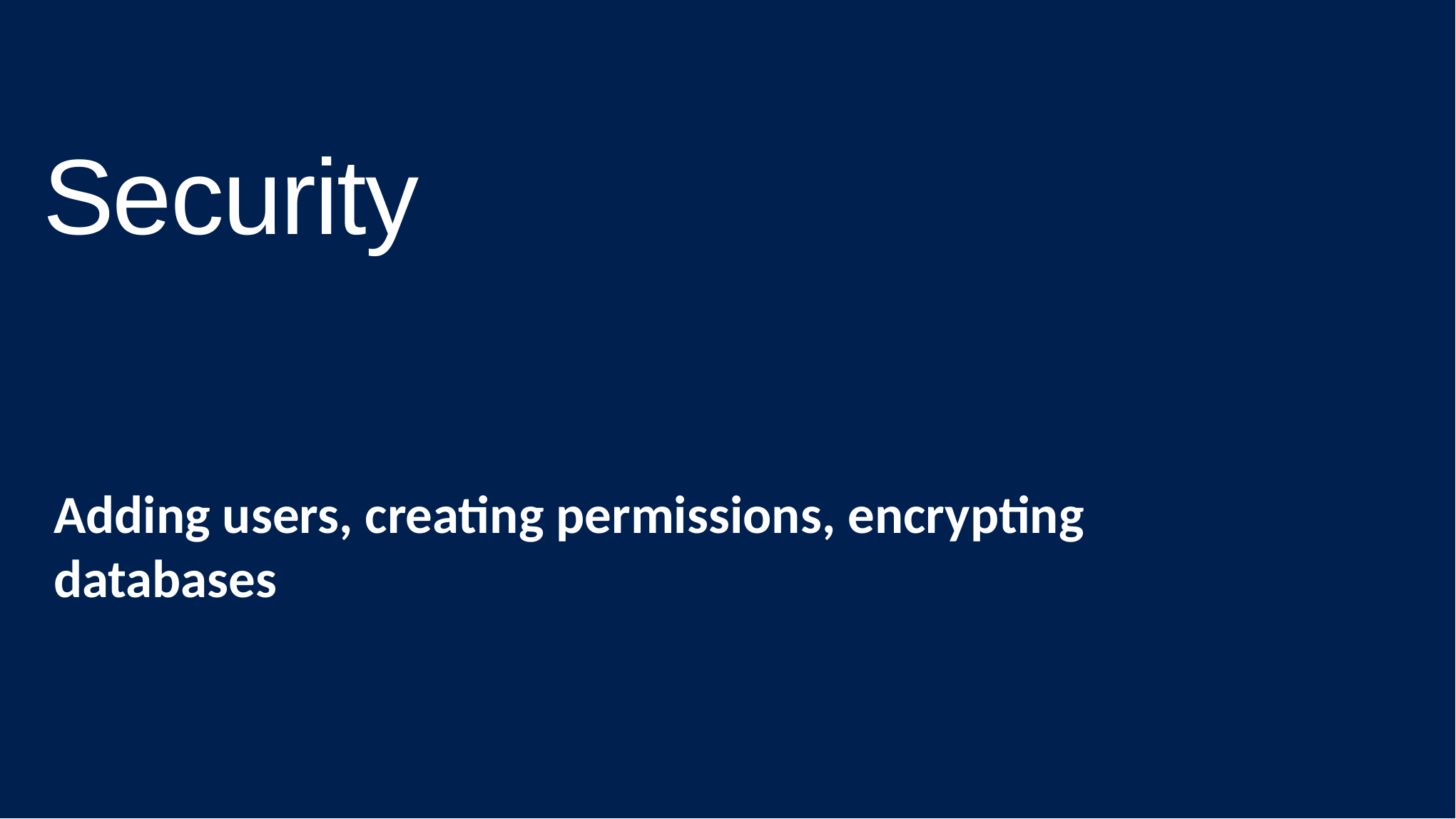

# Security
Adding users, creating permissions, encrypting databases